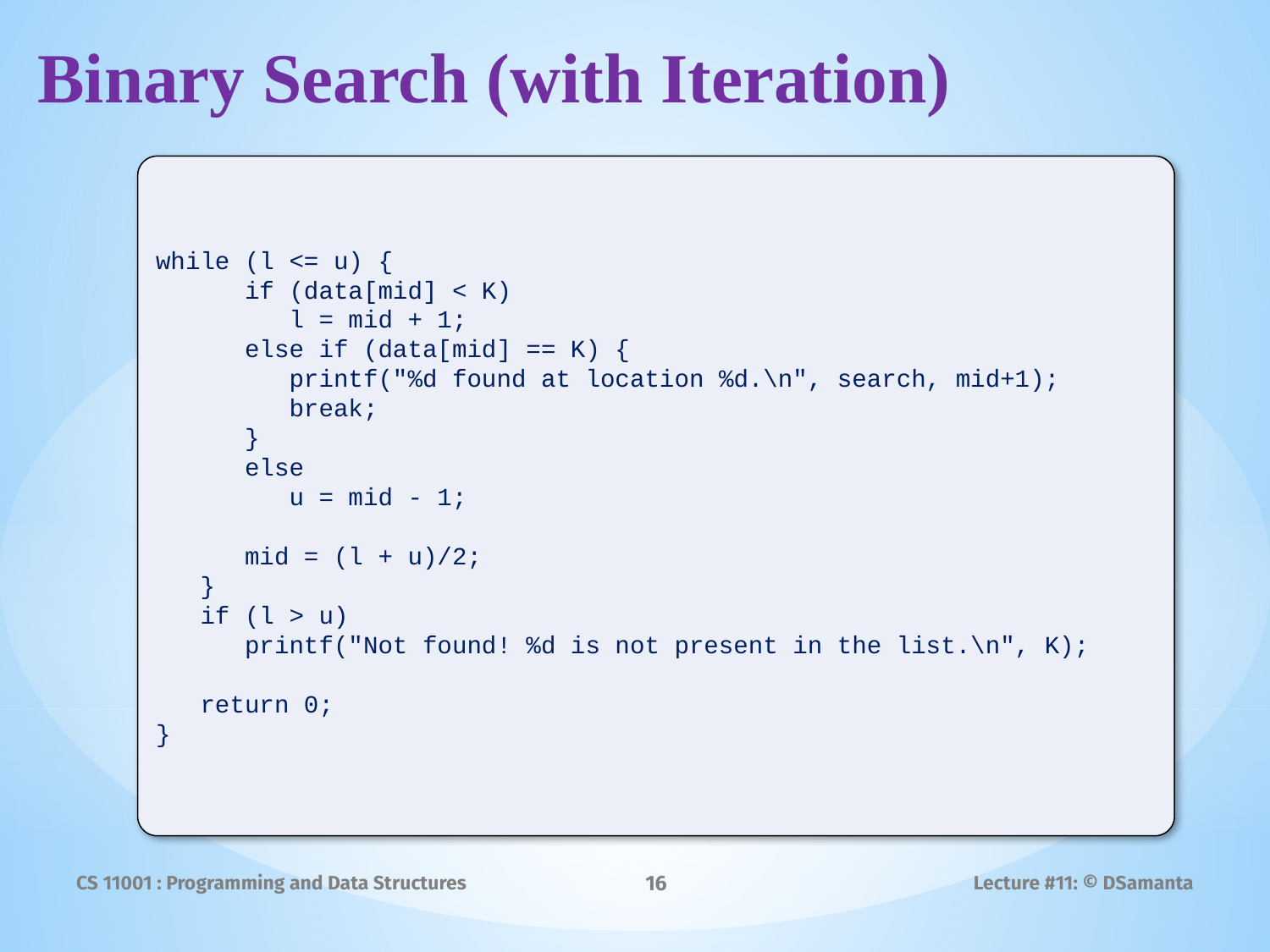

# Binary Search (with Iteration)
while (l <= u) {
      if (data[mid] < K)
         l = mid + 1;
      else if (data[mid] == K) {
         printf("%d found at location %d.\n", search, mid+1);
         break;
      }
      else
         u = mid - 1;

      mid = (l + u)/2;
   }
   if (l > u)
      printf("Not found! %d is not present in the list.\n", K);

   return 0;
}
CS 11001 : Programming and Data Structures
16
Lecture #11: © DSamanta